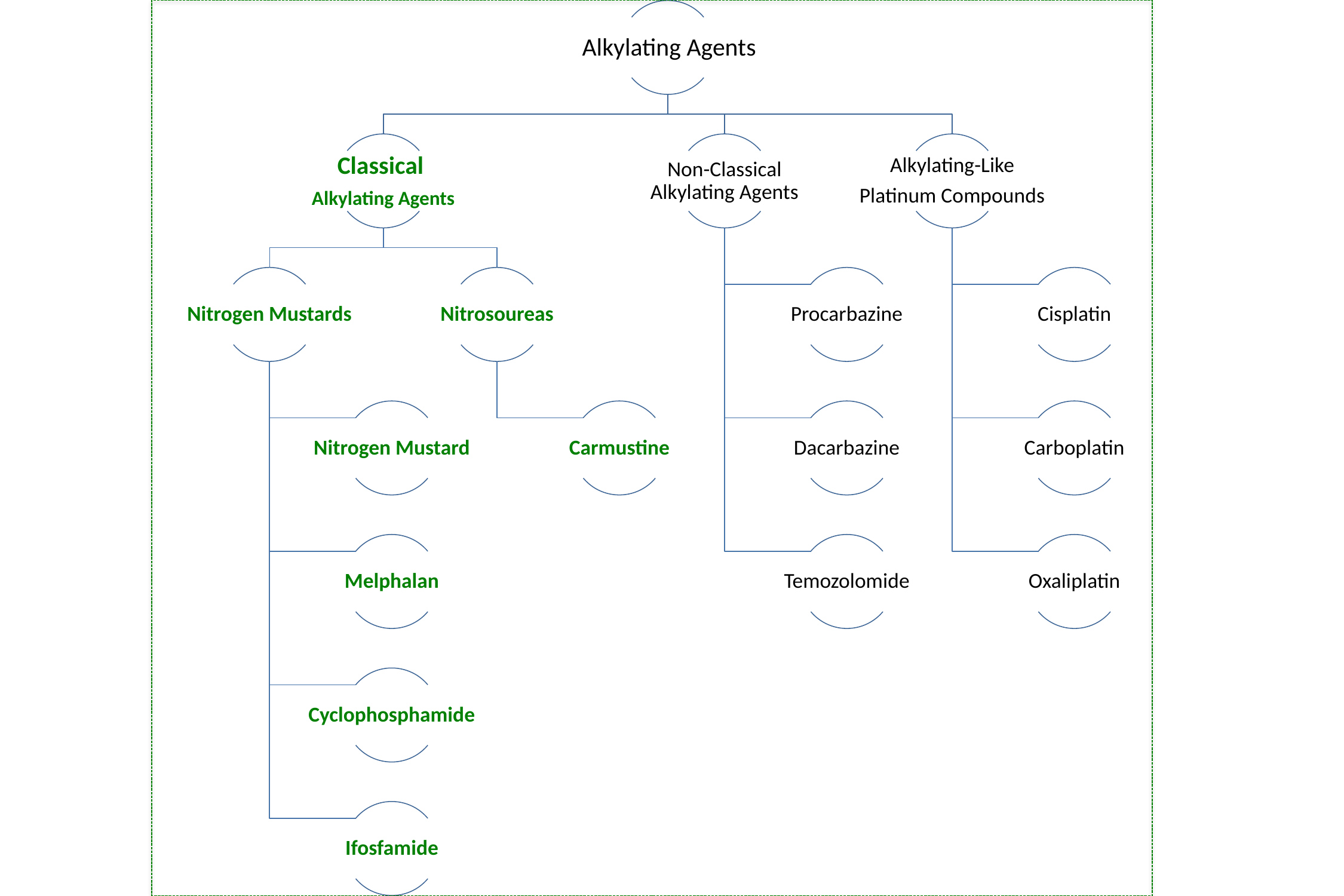

Alkylating Agents
Classical
Alkylating Agents
Nitrogen Mustards
Nitrogen Mustard
Melphalan
Cyclophosphamide
Ifosfamide
Nitrosoureas
Carmustine
Non-Classical Alkylating Agents
Procarbazine
Dacarbazine
Temozolomide
Alkylating-Like
Platinum Compounds
Cisplatin
Carboplatin
Oxaliplatin

Alkylating Agents